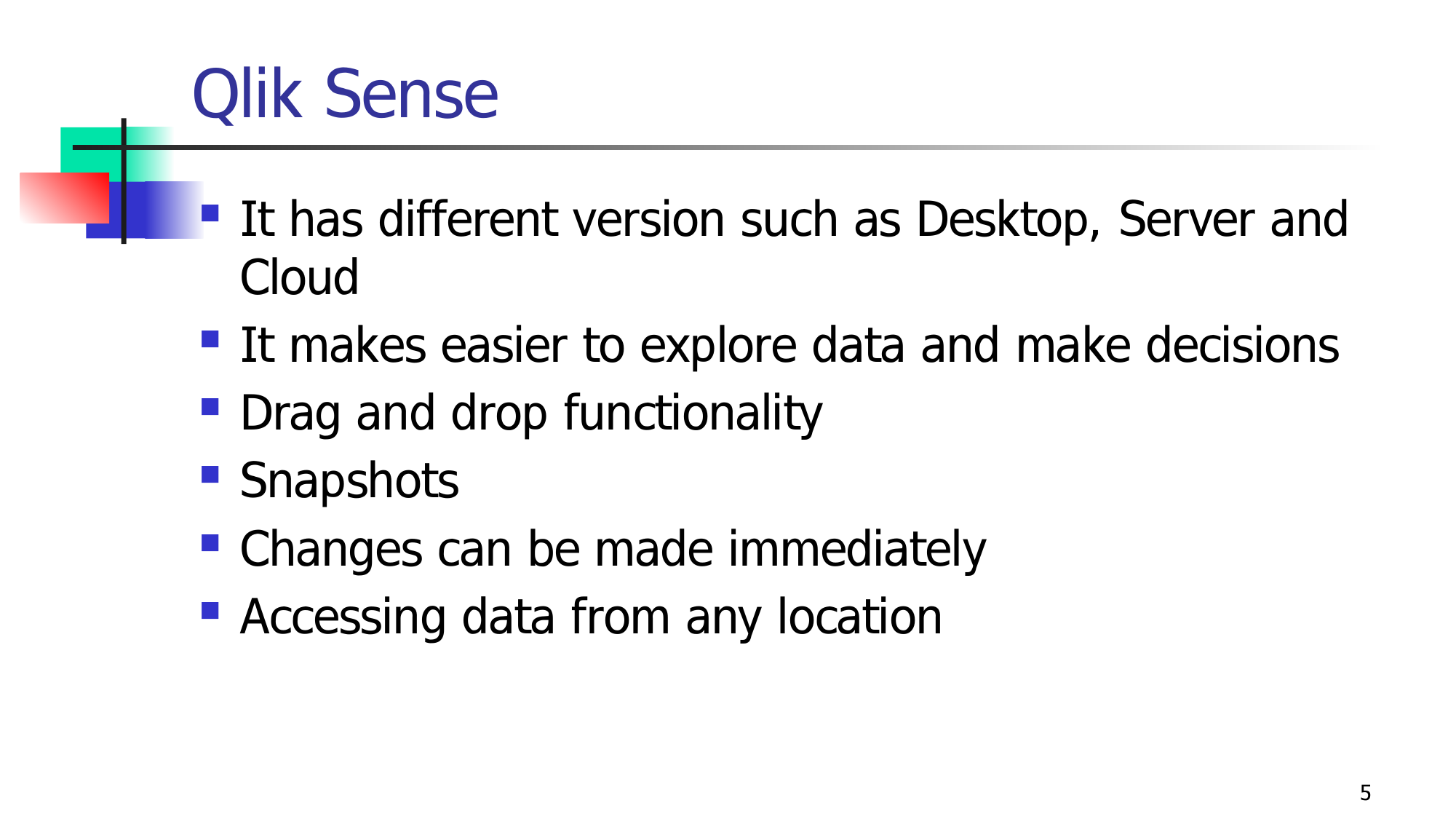

# Qlik Sense
It has different version such as Desktop, Server and Cloud
It makes easier to explore data and make decisions
Drag and drop functionality
Snapshots
Changes can be made immediately
Accessing data from any location

5